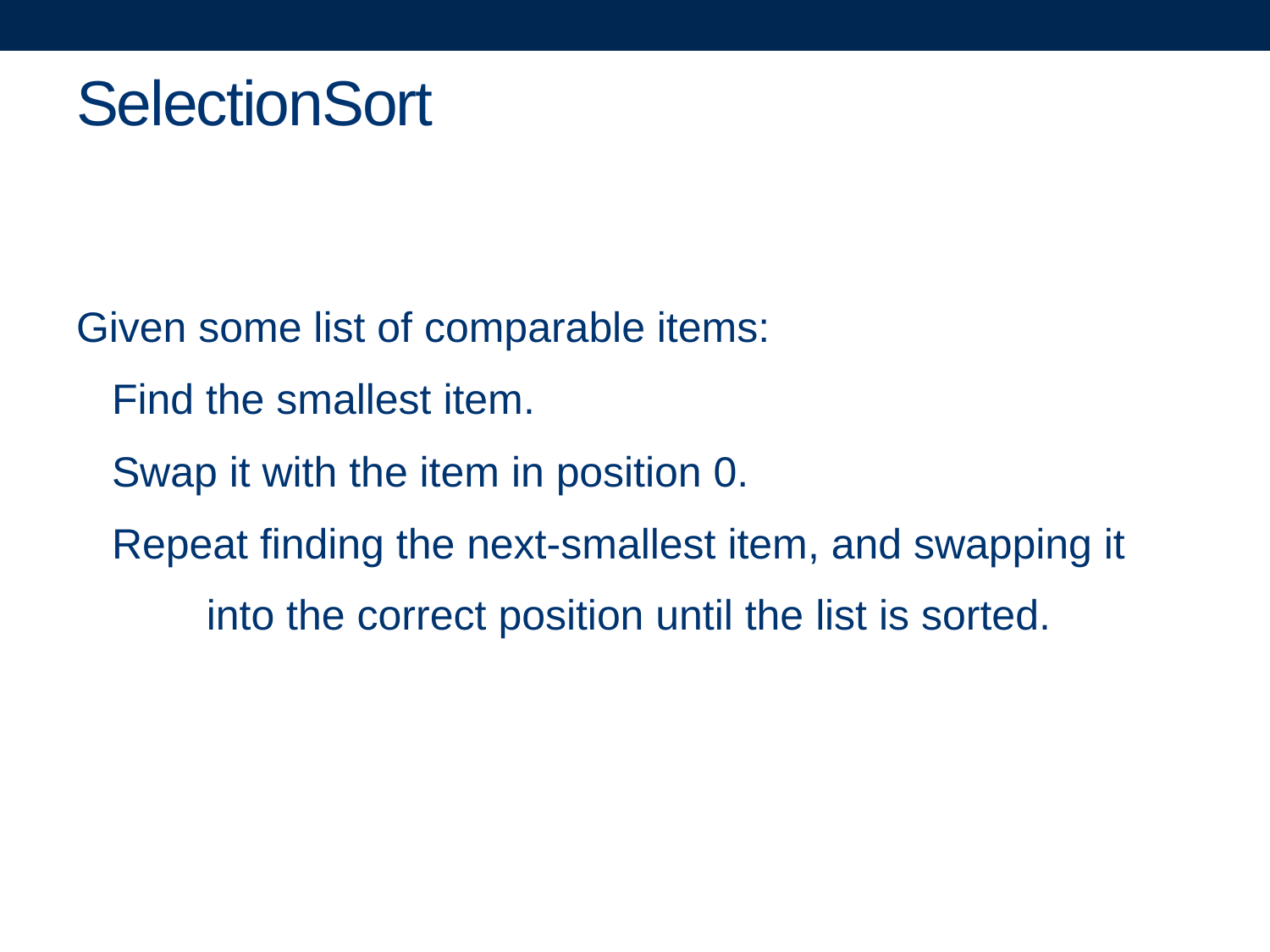

# SelectionSort

Given some list of comparable items:
   Find the smallest item.
   Swap it with the item in position 0.
   Repeat finding the next-smallest item, and swapping it
           into the correct position until the list is sorted.